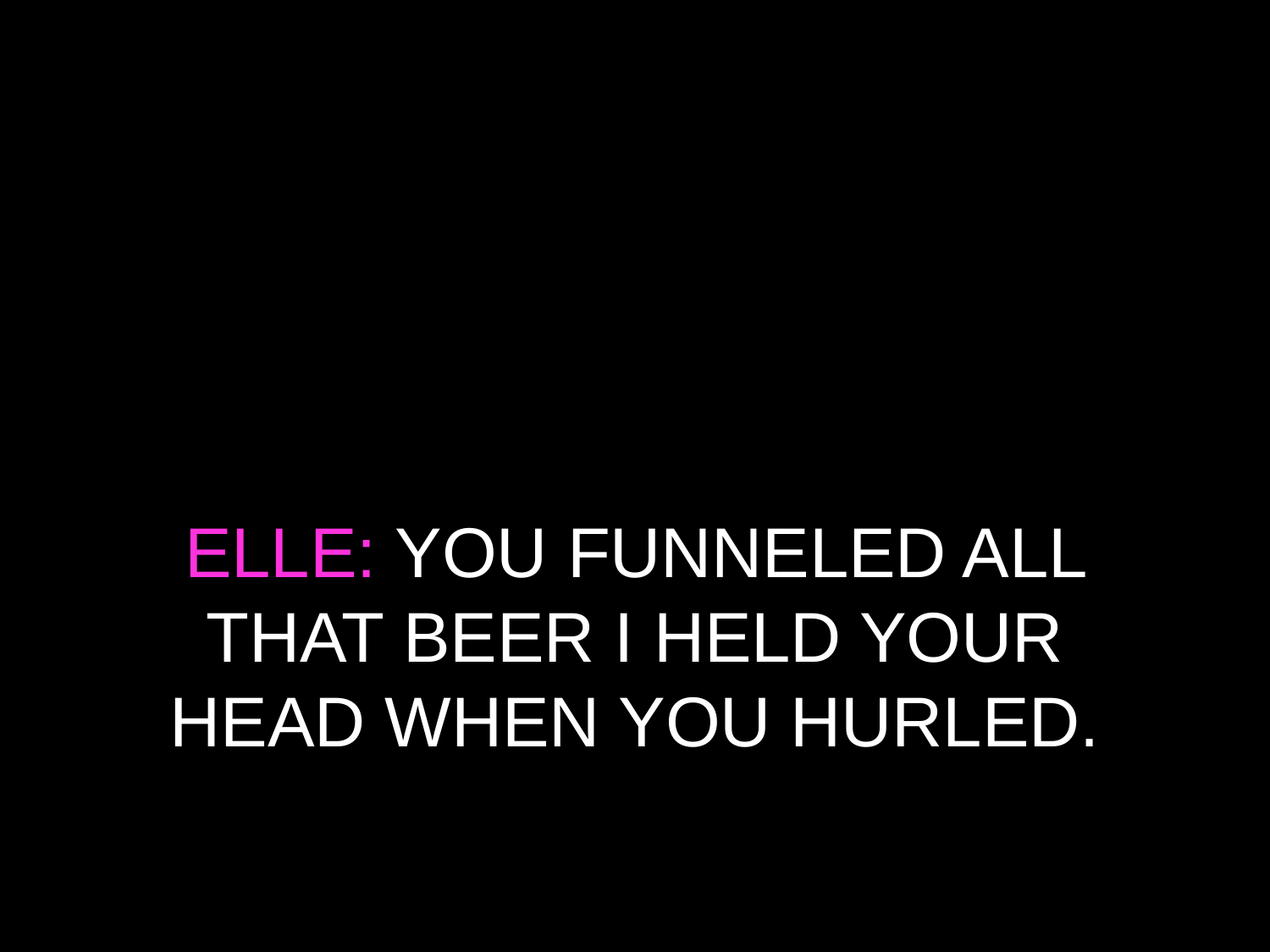

# ELLE: YOU FUNNELED ALL THAT BEER I HELD YOUR HEAD WHEN YOU HURLED.